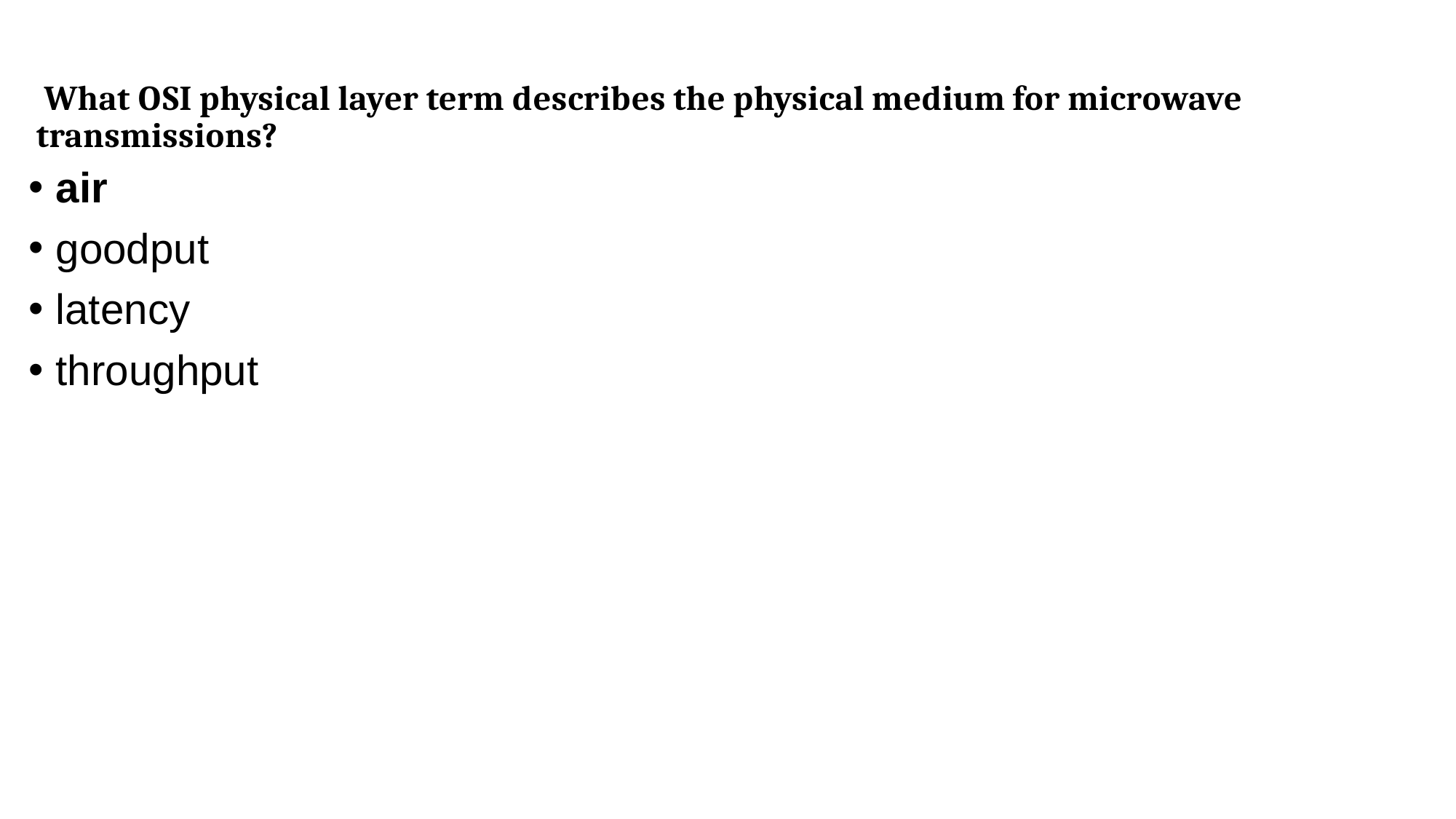

What OSI physical layer term describes the physical medium for microwave transmissions?
air
goodput
latency
throughput